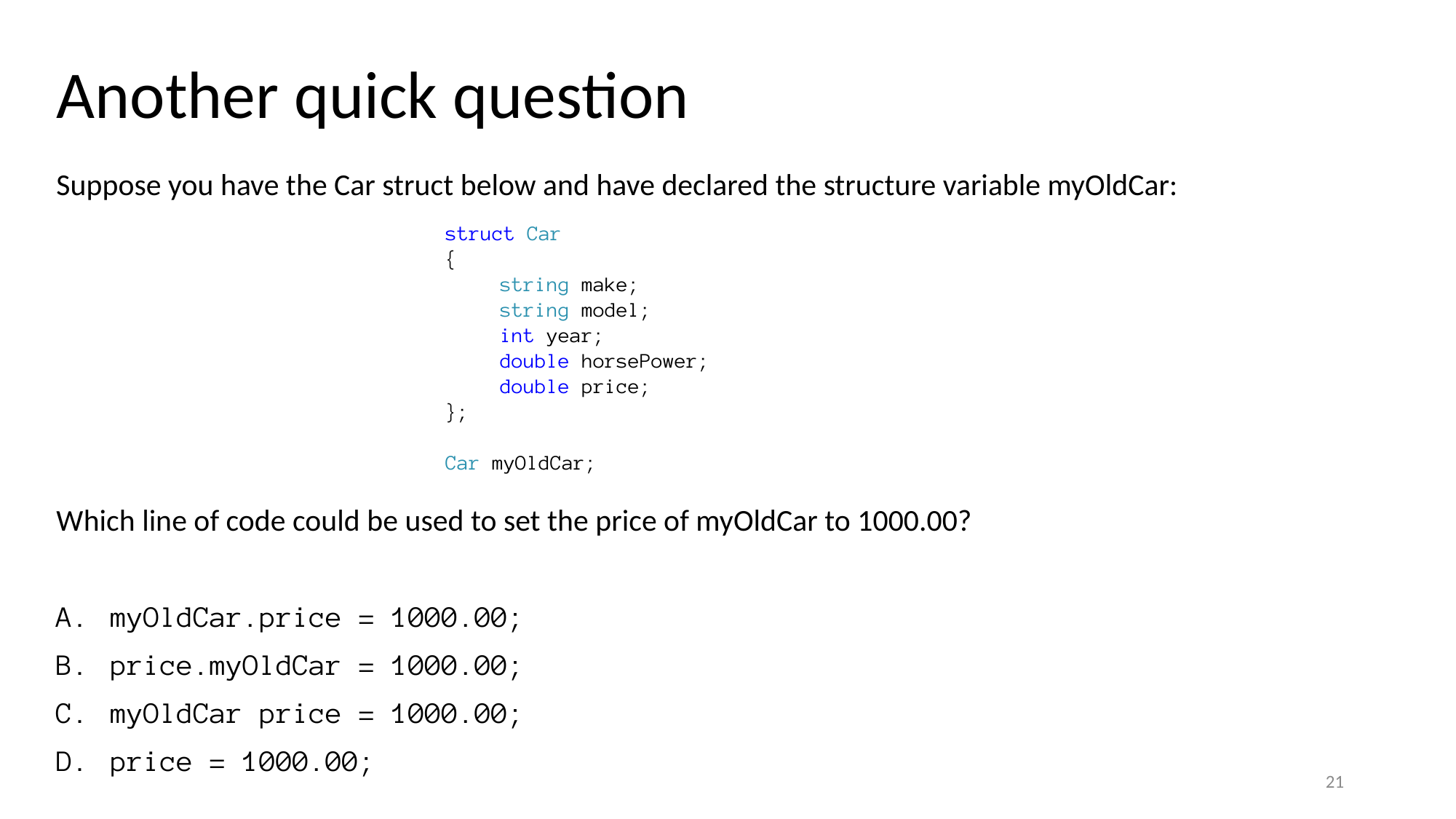

# Another quick question
Suppose you have the Car struct below and have declared the structure variable myOldCar:

Which line of code could be used to set the price of myOldCar to 1000.00?

myOldCar.price = 1000.00;
price.myOldCar = 1000.00;
myOldCar price = 1000.00;
price = 1000.00;
struct Car
{
string make;
string model;
int year;
double horsePower;
double price;
};

Car myOldCar;
21